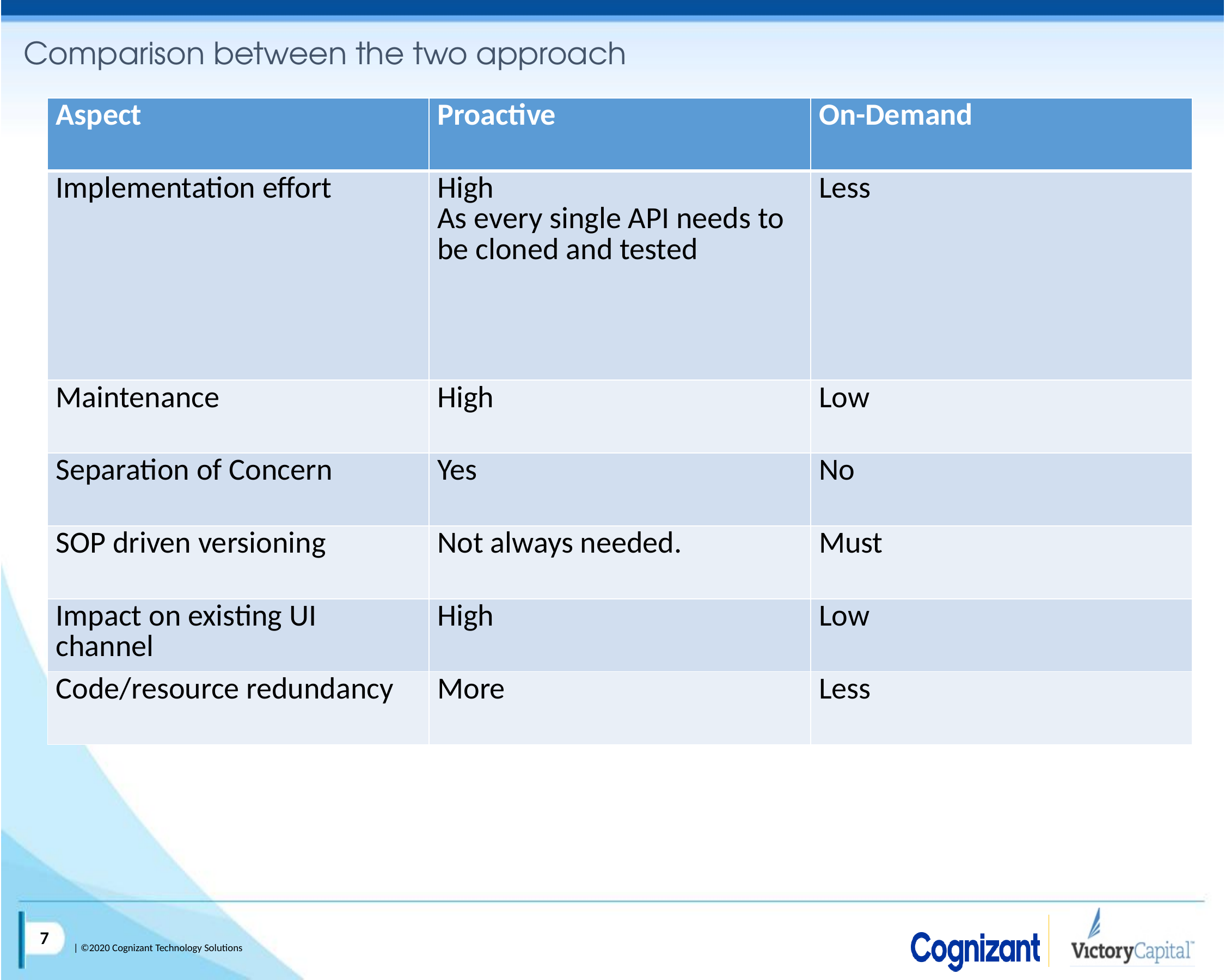

# Comparison between the two approach
| Aspect | Proactive | On-Demand |
| --- | --- | --- |
| Implementation effort | High As every single API needs to be cloned and tested | Less |
| Maintenance | High | Low |
| Separation of Concern | Yes | No |
| SOP driven versioning | Not always needed. | Must |
| Impact on existing UI channel | High | Low |
| Code/resource redundancy | More | Less |